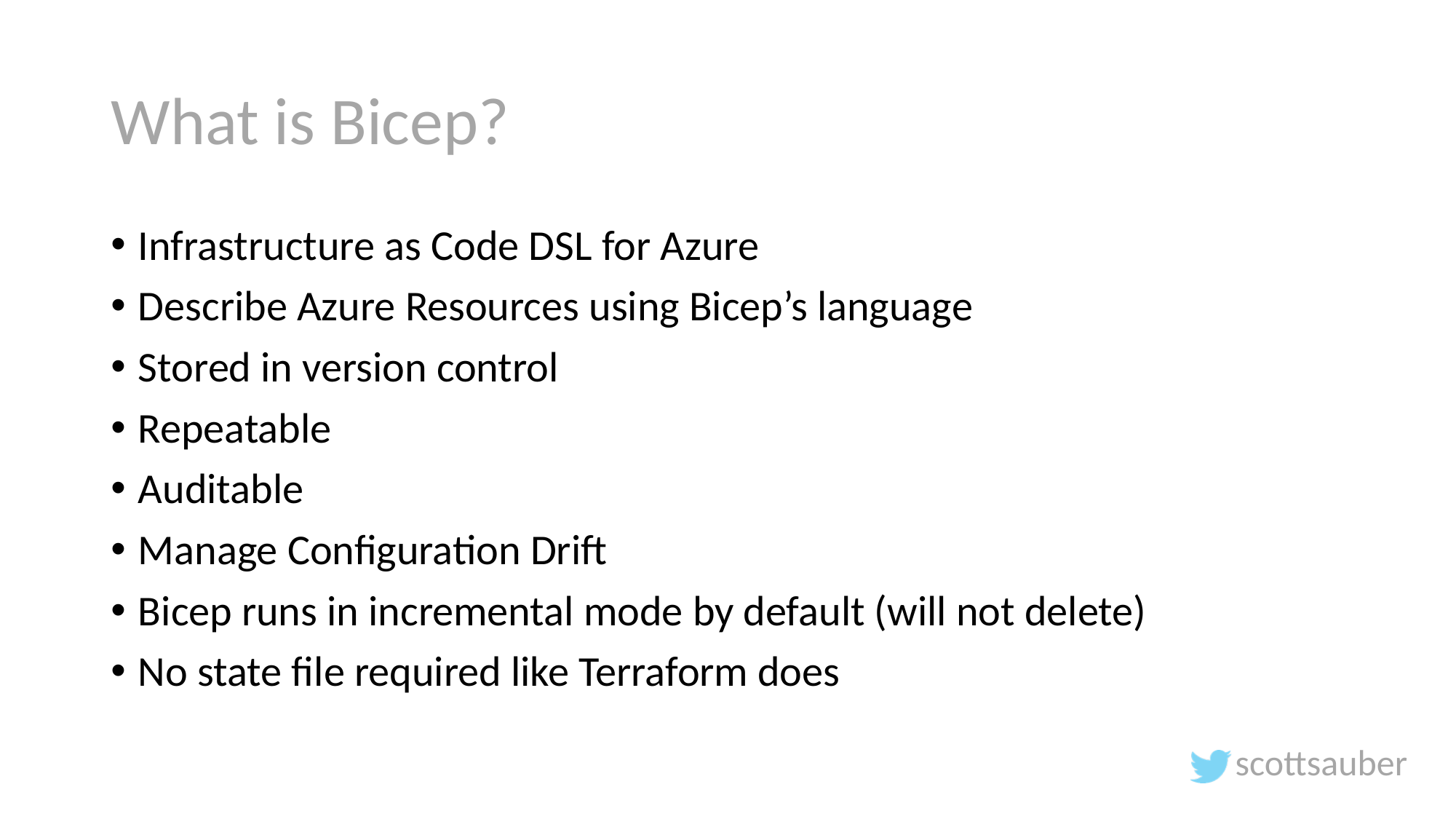

# What is Bicep?
Infrastructure as Code DSL for Azure
Describe Azure Resources using Bicep’s language
Stored in version control
Repeatable
Auditable
Manage Configuration Drift
Bicep runs in incremental mode by default (will not delete)
No state file required like Terraform does

scottsauber